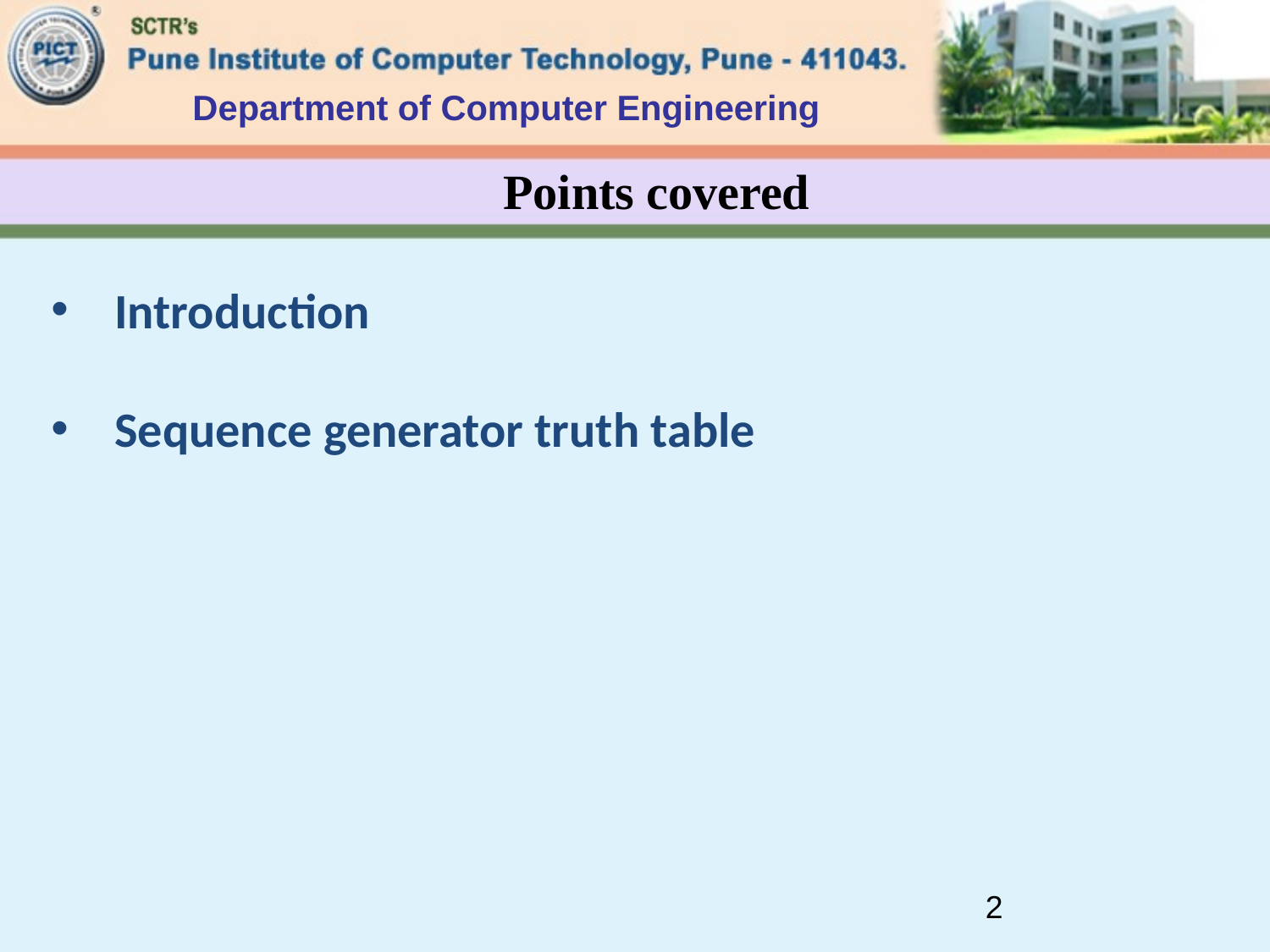

Department of Computer Engineering
# Points covered
Introduction

Sequence generator truth table

2